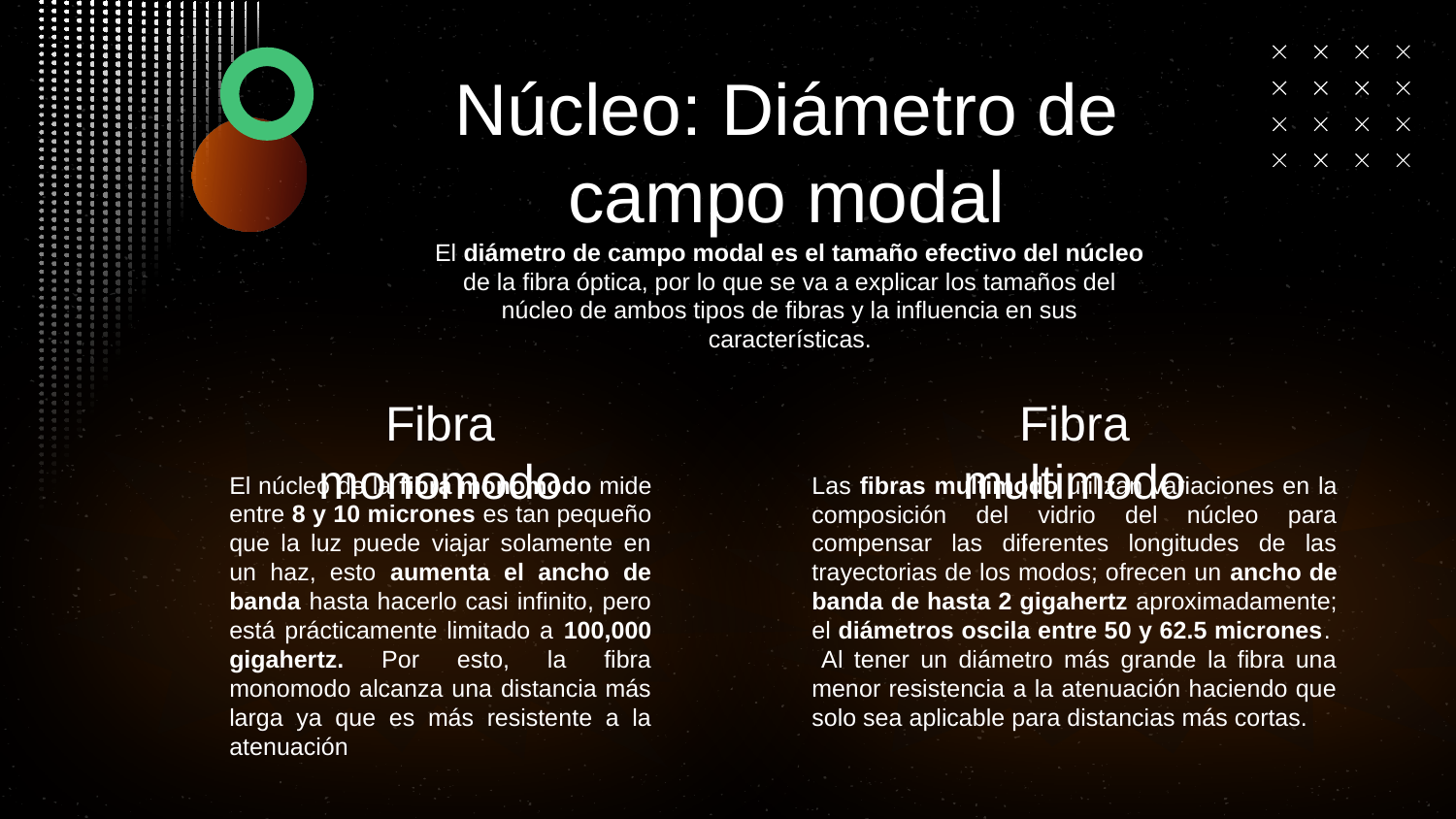

# Núcleo: Diámetro de campo modal
El diámetro de campo modal es el tamaño efectivo del núcleo de la fibra óptica, por lo que se va a explicar los tamaños del núcleo de ambos tipos de fibras y la influencia en sus características.

Fibra monomodo
Fibra multimodo

El núcleo de la fibra monomodo mide entre 8 y 10 micrones es tan pequeño que la luz puede viajar solamente en un haz, esto aumenta el ancho de banda hasta hacerlo casi infinito, pero está prácticamente limitado a 100,000 gigahertz. Por esto, la fibra monomodo alcanza una distancia más larga ya que es más resistente a la atenuación
Las fibras multimodo utilizan variaciones en la composición del vidrio del núcleo para compensar las diferentes longitudes de las trayectorias de los modos; ofrecen un ancho de banda de hasta 2 gigahertz aproximadamente; el diámetros oscila entre 50 y 62.5 micrones.   Al tener un diámetro más grande la fibra una menor resistencia a la atenuación haciendo que solo sea aplicable para distancias más cortas.